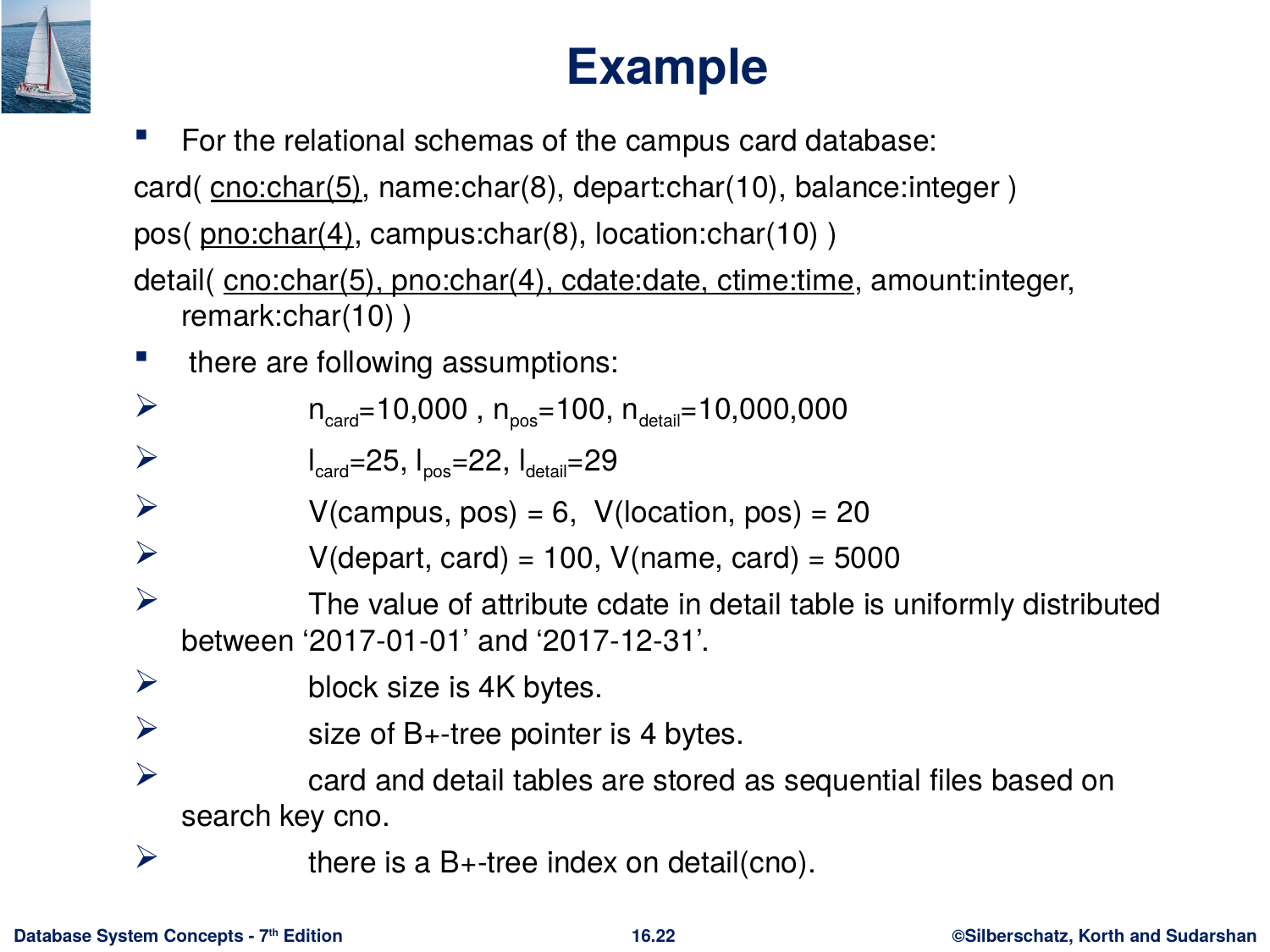

# Example
For the relational schemas of the campus card database:
card( cno:char(5), name:char(8), depart:char(10), balance:integer )
pos( pno:char(4), campus:char(8), location:char(10) )
detail( cno:char(5), pno:char(4), cdate:date, ctime:time, amount:integer, remark:char(10) )
 there are following assumptions:
	ncard=10,000 , npos=100, ndetail=10,000,000
	lcard=25, lpos=22, ldetail=29
	V(campus, pos) = 6,  V(location, pos) = 20
	V(depart, card) = 100, V(name, card) = 5000
	The value of attribute cdate in detail table is uniformly distributed between ‘2017-01-01’ and ‘2017-12-31’.
	block size is 4K bytes.
	size of B+-tree pointer is 4 bytes.
	card and detail tables are stored as sequential files based on search key cno.
	there is a B+-tree index on detail(cno).